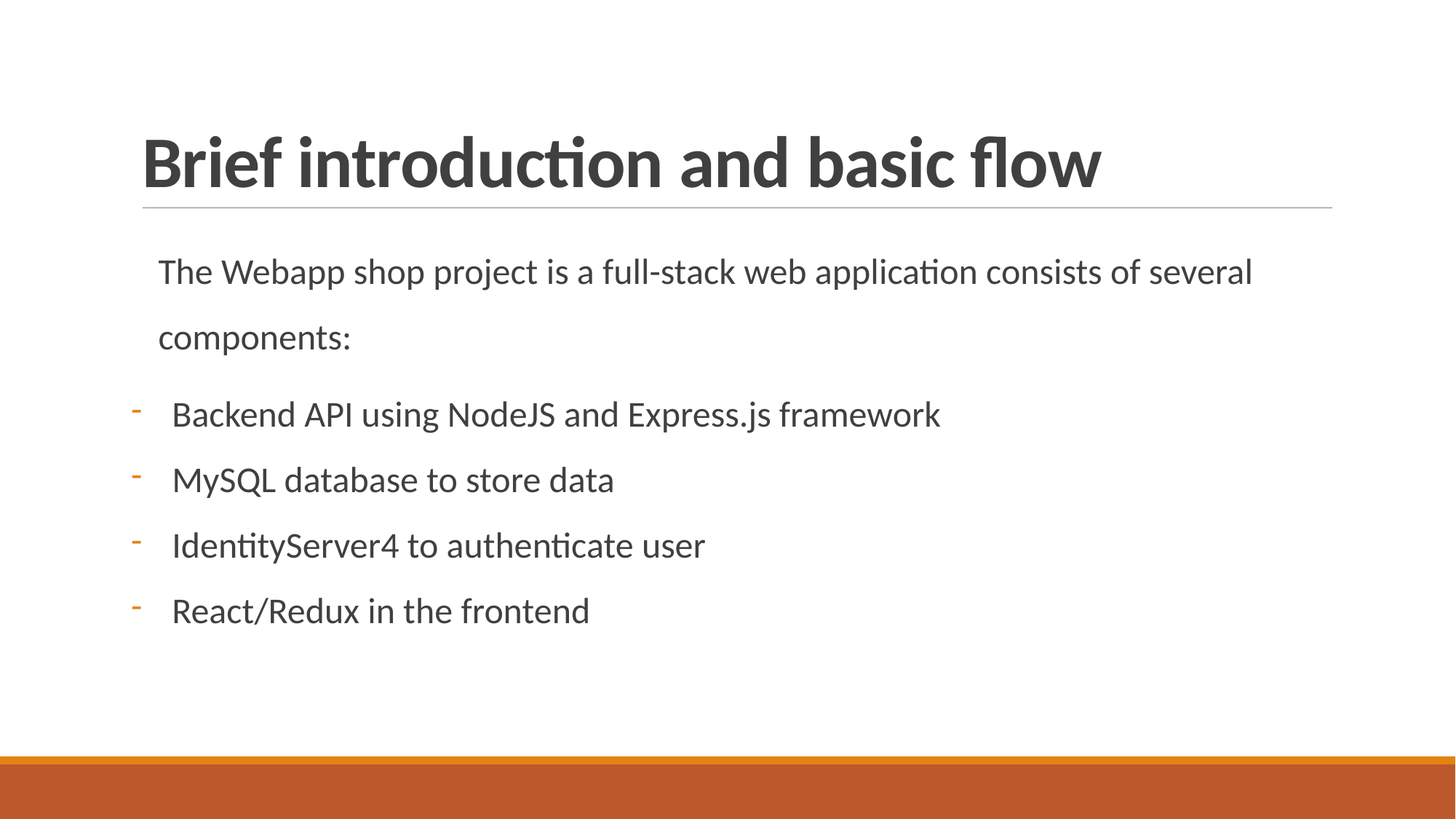

# Brief introduction and basic flow
The Webapp shop project is a full-stack web application consists of several components:
Backend API using NodeJS and Express.js framework
MySQL database to store data
IdentityServer4 to authenticate user
React/Redux in the frontend